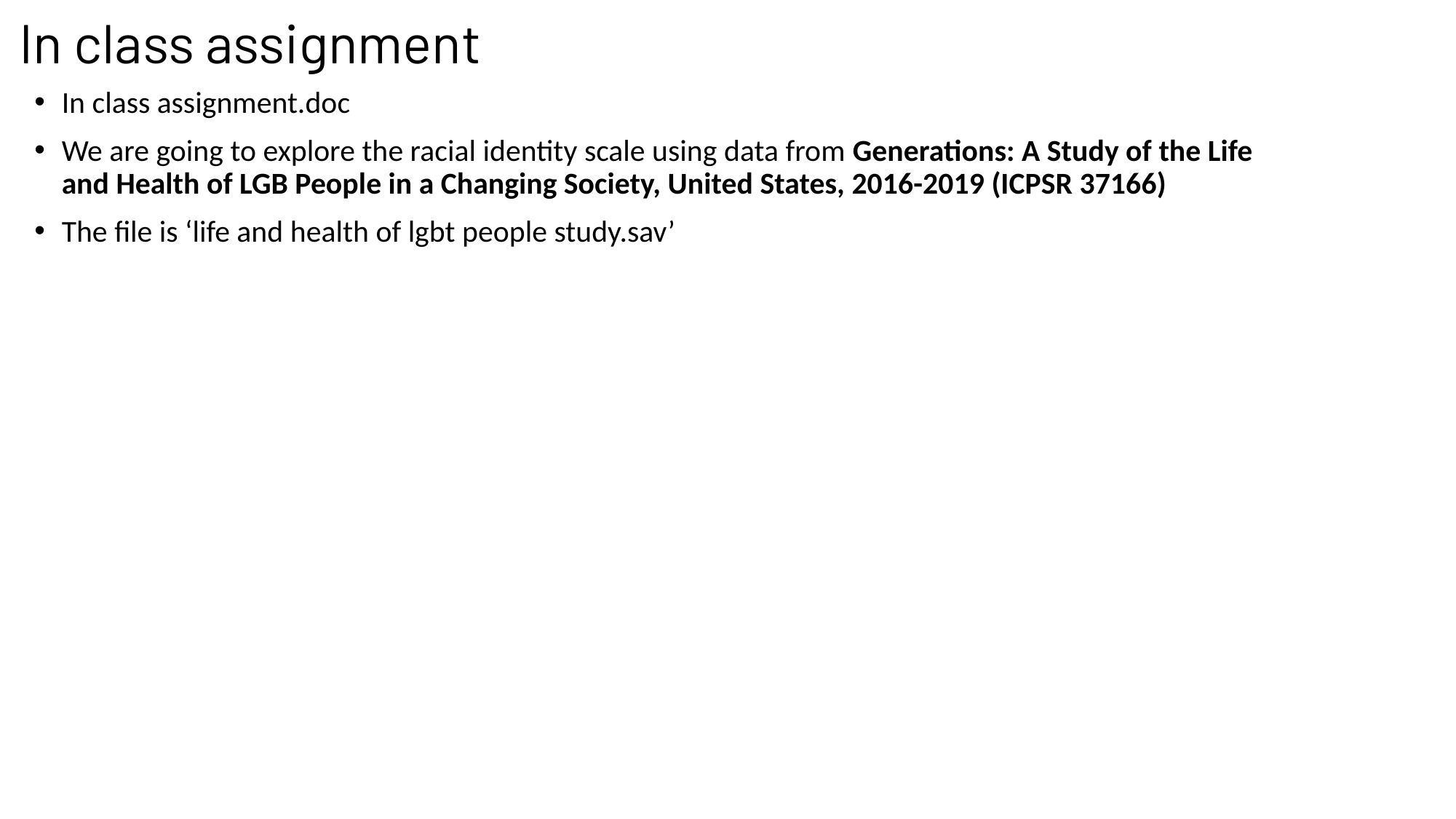

# In class assignment
In class assignment.doc
We are going to explore the racial identity scale using data from Generations: A Study of the Life and Health of LGB People in a Changing Society, United States, 2016-2019 (ICPSR 37166)
The file is ‘life and health of lgbt people study.sav’